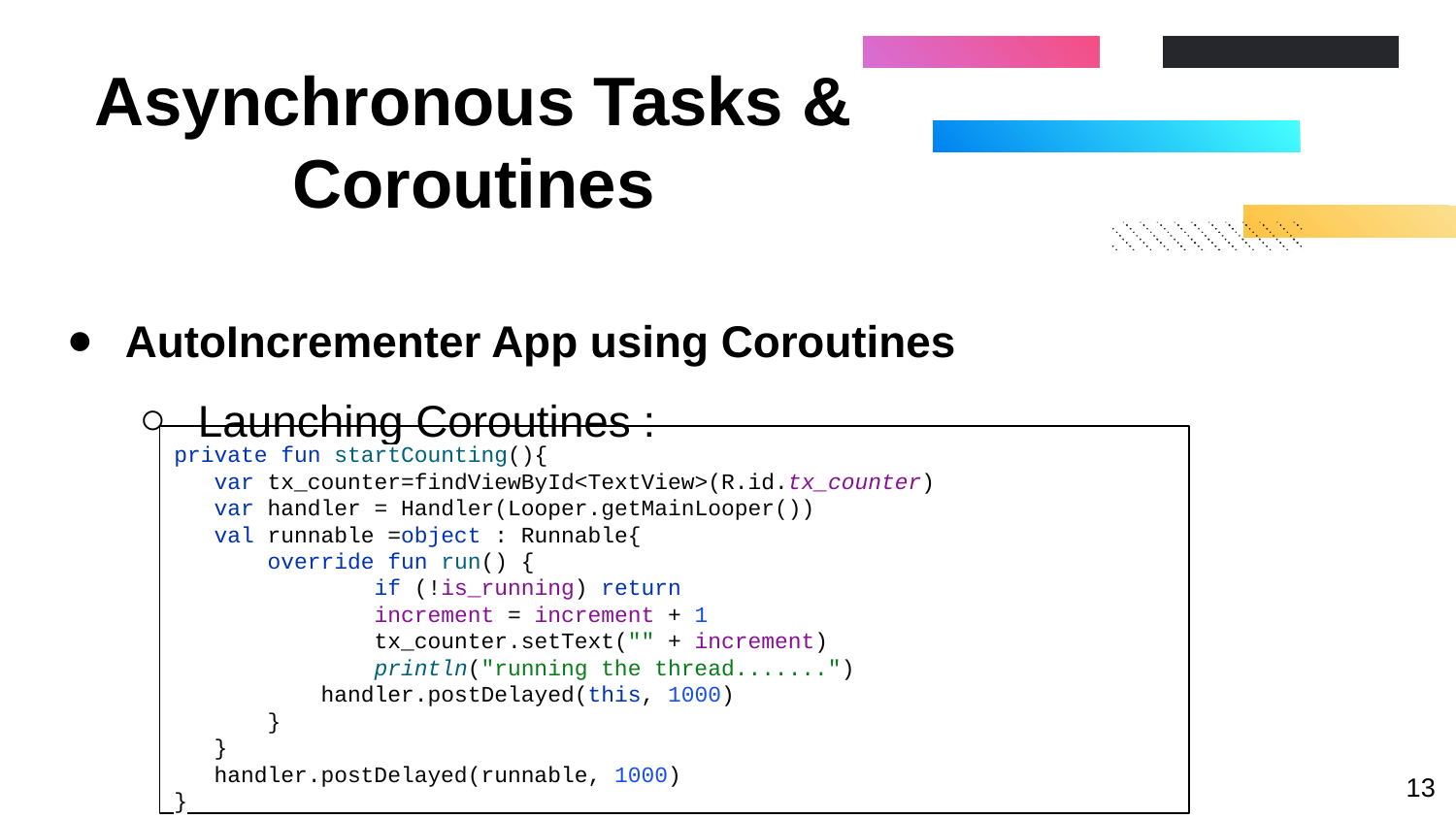

# Asynchronous Tasks & Coroutines
AutoIncrementer App using Coroutines
Launching Coroutines :
private fun startCounting(){
   var tx_counter=findViewById<TextView>(R.id.tx_counter)
   var handler = Handler(Looper.getMainLooper())
   val runnable =object : Runnable{
       override fun run() {
               if (!is_running) return
               increment = increment + 1
               tx_counter.setText("" + increment)
               println("running the thread.......")
           handler.postDelayed(this, 1000)
       }
   }
   handler.postDelayed(runnable, 1000)
}

13